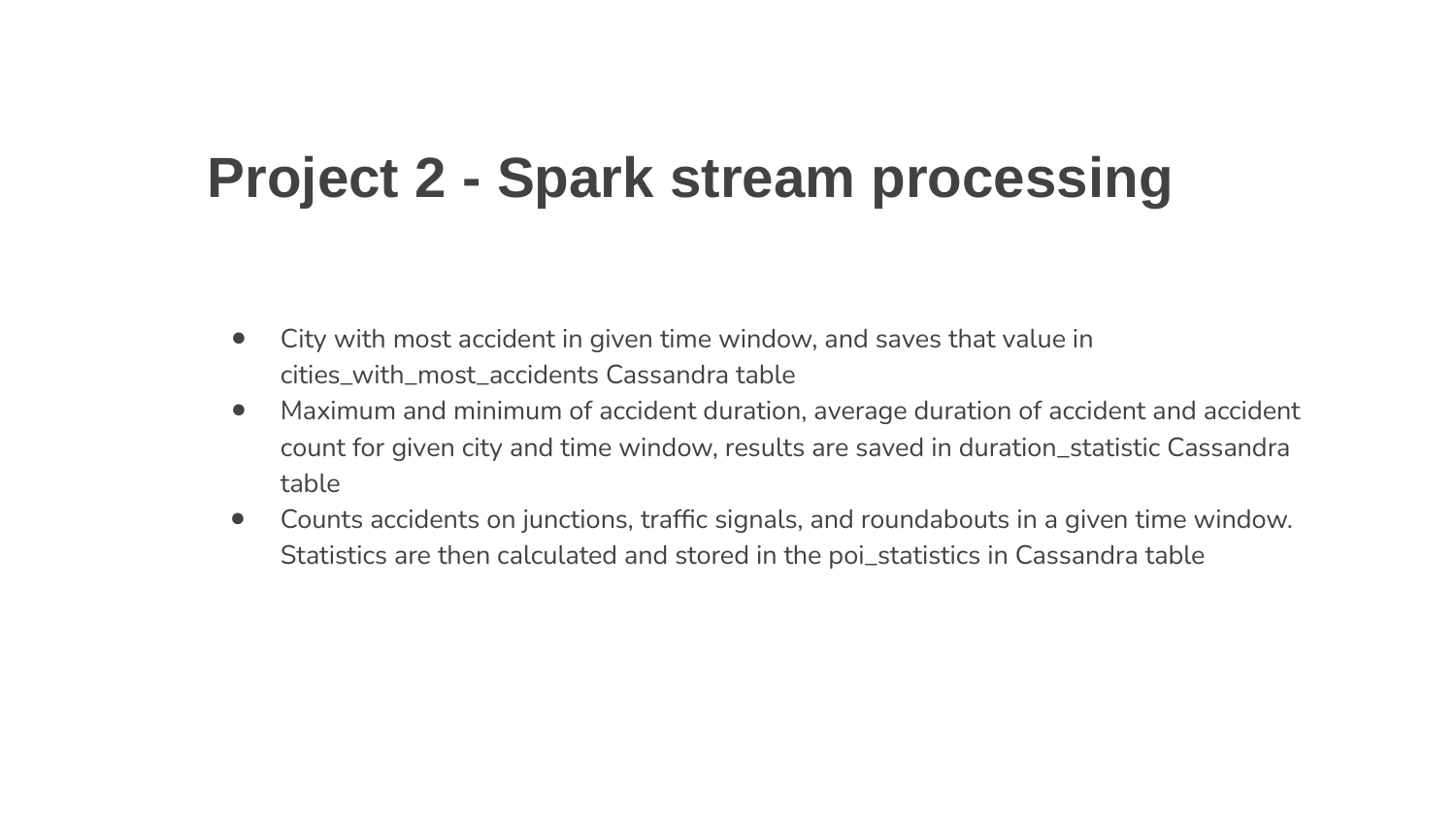

# Project 2 - Spark stream processing
City with most accident in given time window, and saves that value in cities_with_most_accidents Cassandra table
Maximum and minimum of accident duration, average duration of accident and accident count for given city and time window, results are saved in duration_statistic Cassandra table
Counts accidents on junctions, traffic signals, and roundabouts in a given time window. Statistics are then calculated and stored in the poi_statistics in Cassandra table